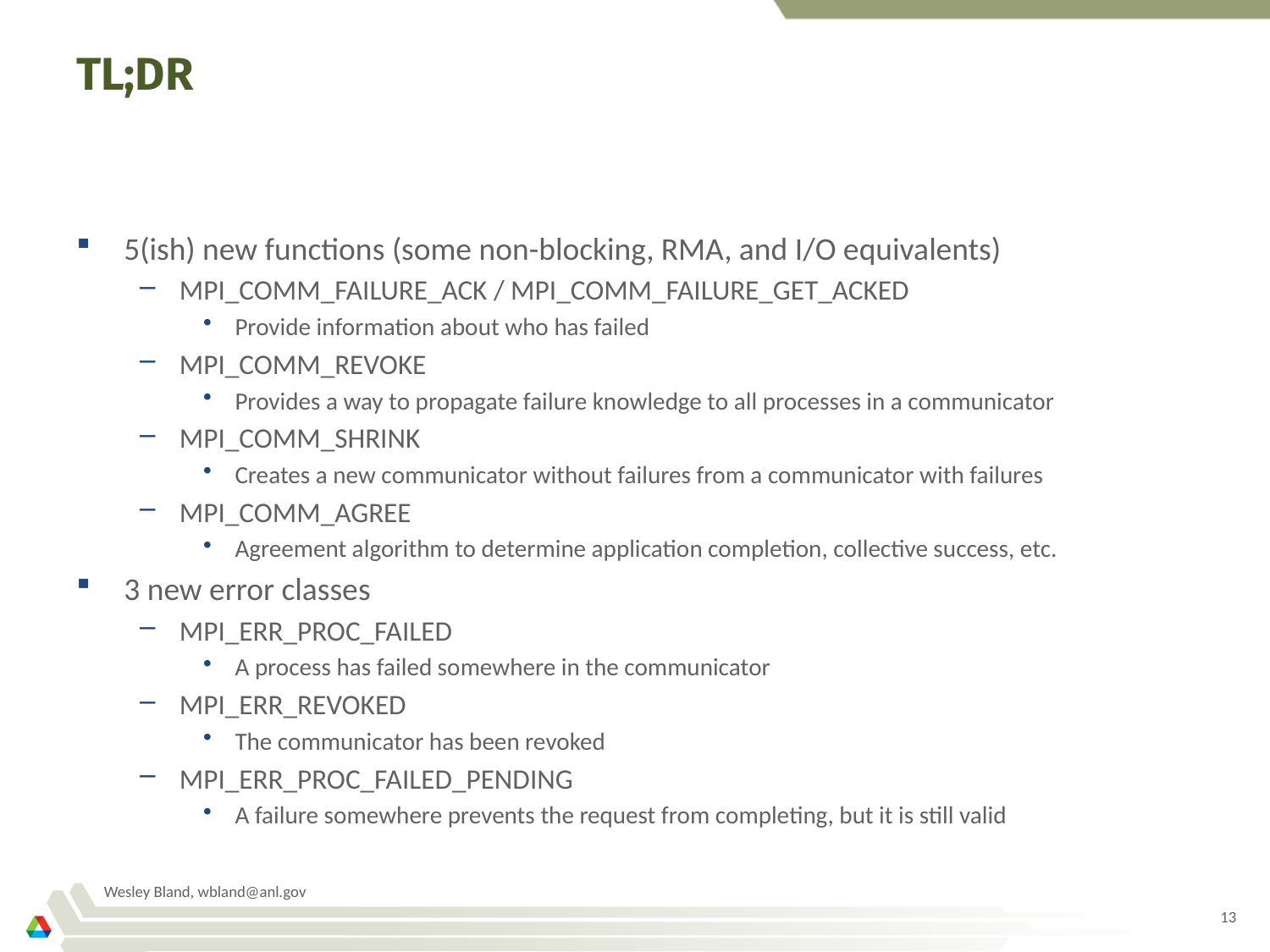

# TL;DR
5(ish) new functions (some non-blocking, RMA, and I/O equivalents)
MPI_COMM_FAILURE_ACK / MPI_COMM_FAILURE_GET_ACKED
Provide information about who has failed
MPI_COMM_REVOKE
Provides a way to propagate failure knowledge to all processes in a communicator
MPI_COMM_SHRINK
Creates a new communicator without failures from a communicator with failures
MPI_COMM_AGREE
Agreement algorithm to determine application completion, collective success, etc.
3 new error classes
MPI_ERR_PROC_FAILED
A process has failed somewhere in the communicator
MPI_ERR_REVOKED
The communicator has been revoked
MPI_ERR_PROC_FAILED_PENDING
A failure somewhere prevents the request from completing, but it is still valid
Wesley Bland, wbland@anl.gov
13